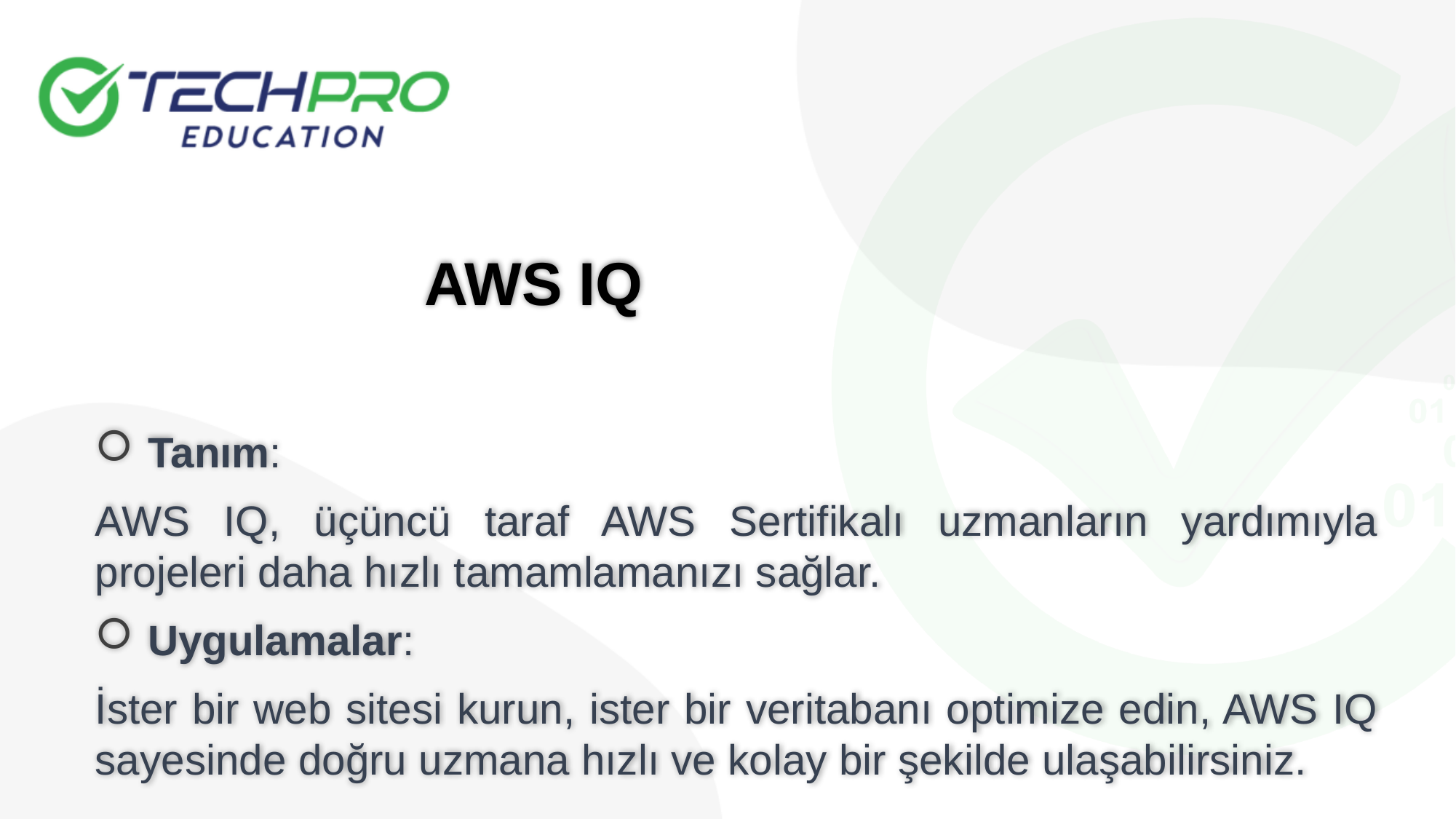

AWS IQ
 Tanım:
AWS IQ, üçüncü taraf AWS Sertifikalı uzmanların yardımıyla projeleri daha hızlı tamamlamanızı sağlar.
 Uygulamalar:
İster bir web sitesi kurun, ister bir veritabanı optimize edin, AWS IQ sayesinde doğru uzmana hızlı ve kolay bir şekilde ulaşabilirsiniz.